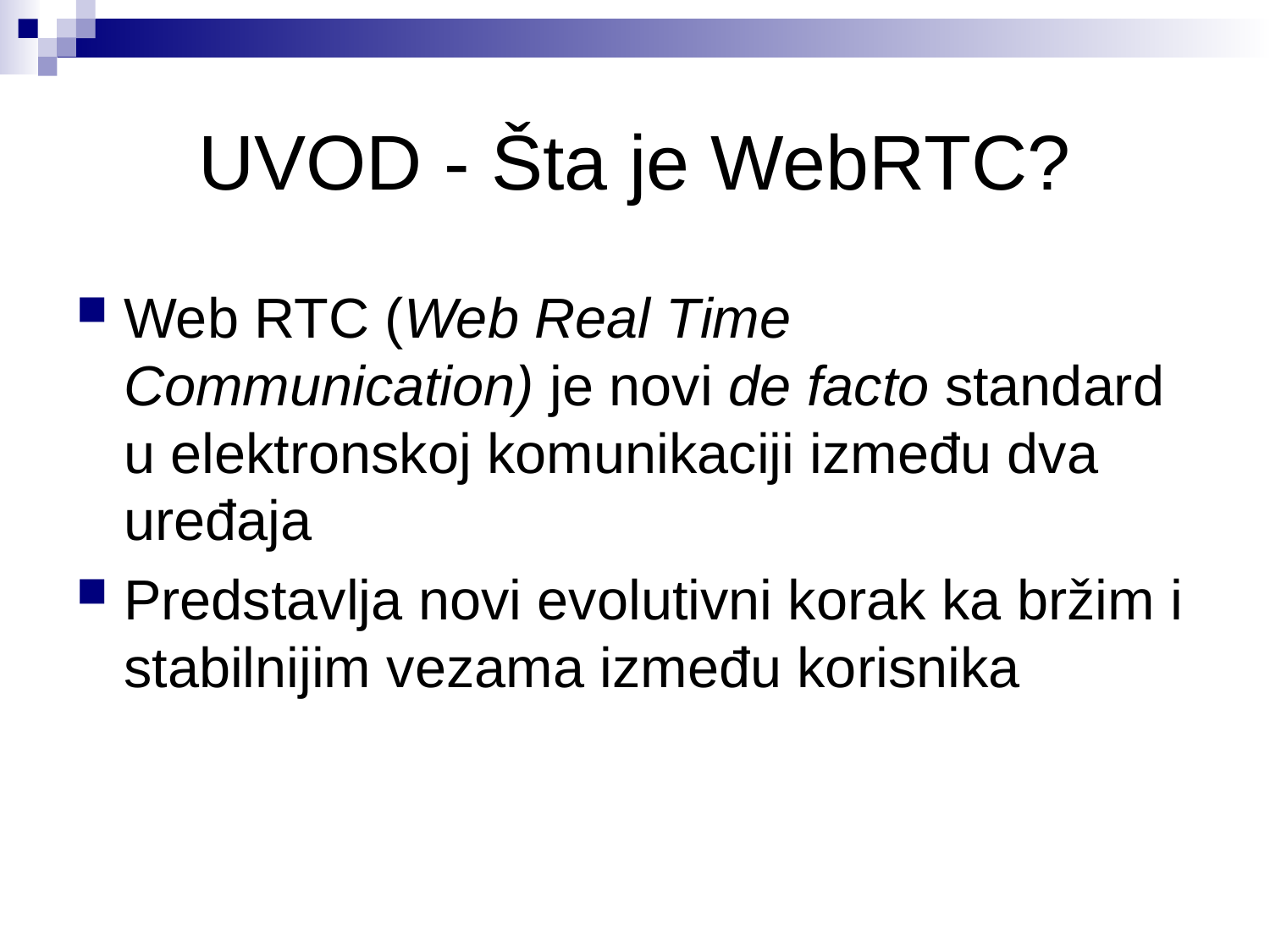

# UVOD - Šta je WebRTC?
Web RTC (Web Real Time Communication) je novi de facto standard u elektronskoj komunikaciji između dva uređaja
Predstavlja novi evolutivni korak ka bržim i stabilnijim vezama između korisnika